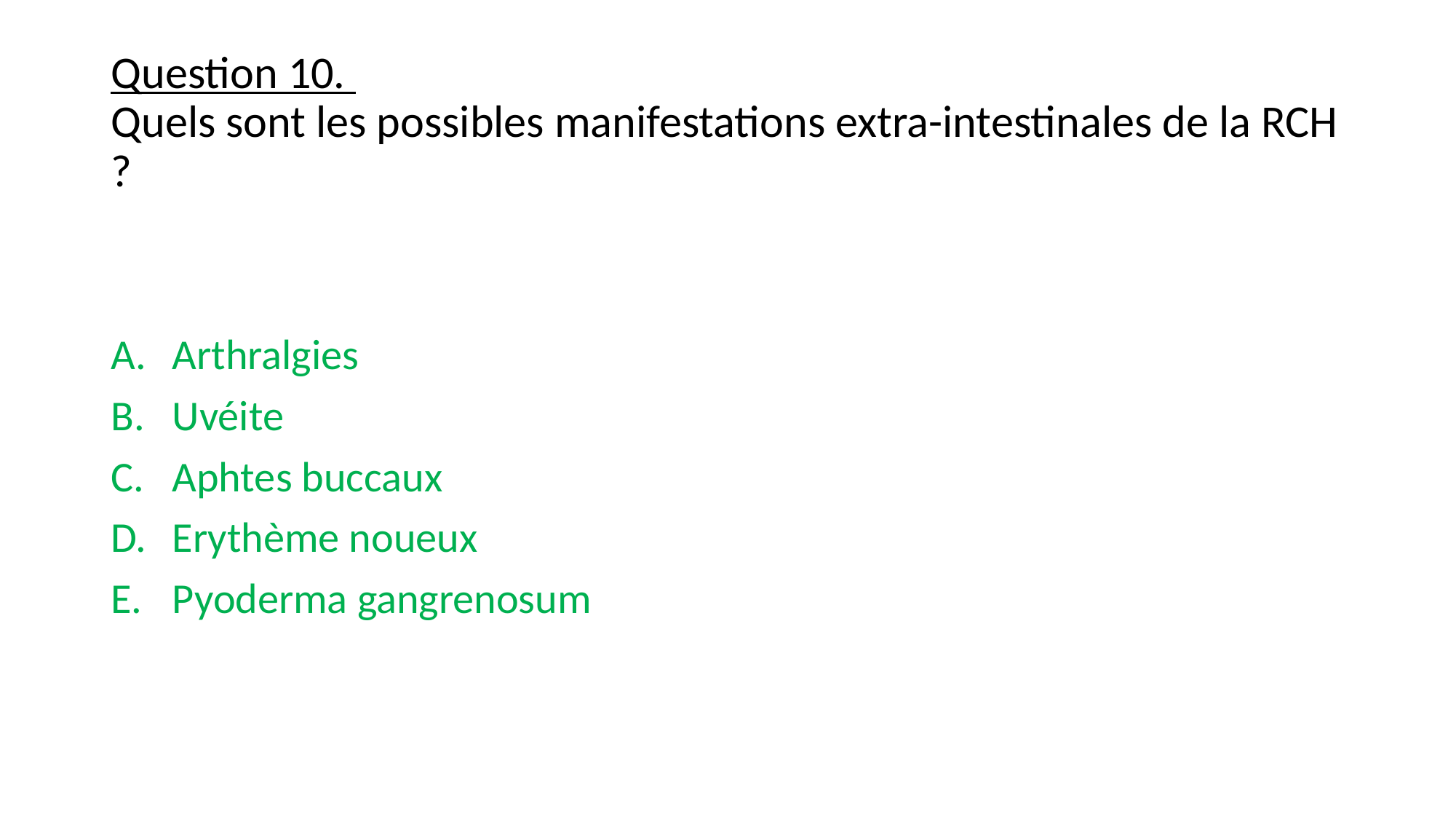

# Question 10. Quels sont les possibles manifestations extra-intestinales de la RCH ?
Arthralgies
Uvéite
Aphtes buccaux
Erythème noueux
Pyoderma gangrenosum